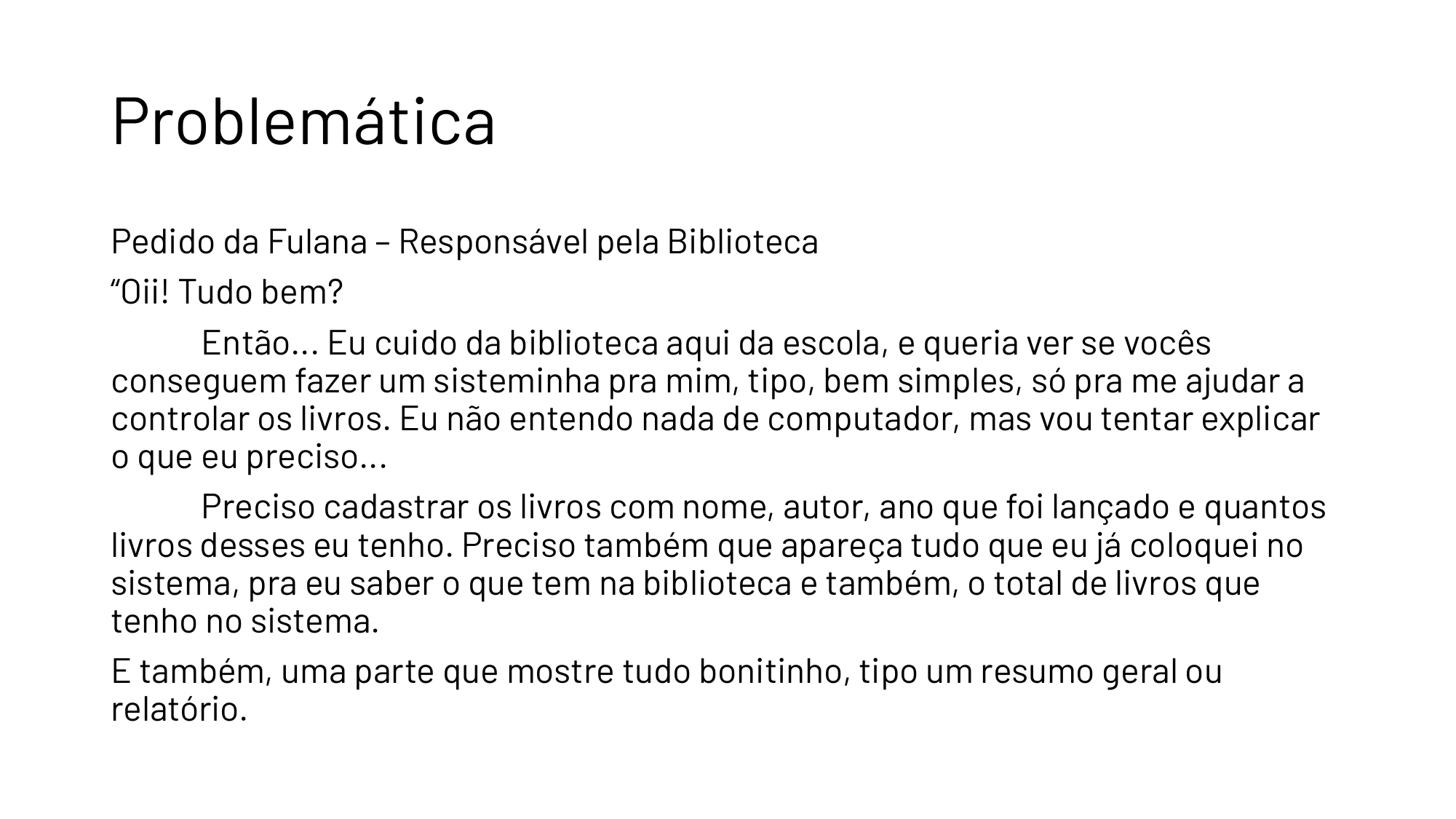

# Problemática
Pedido da Fulana – Responsável pela Biblioteca
“Oii! Tudo bem?
	Então... Eu cuido da biblioteca aqui da escola, e queria ver se vocês conseguem fazer um sisteminha pra mim, tipo, bem simples, só pra me ajudar a controlar os livros. Eu não entendo nada de computador, mas vou tentar explicar o que eu preciso...
	Preciso cadastrar os livros com nome, autor, ano que foi lançado e quantos livros desses eu tenho. Preciso também que apareça tudo que eu já coloquei no sistema, pra eu saber o que tem na biblioteca e também, o total de livros que tenho no sistema.
E também, uma parte que mostre tudo bonitinho, tipo um resumo geral ou relatório.